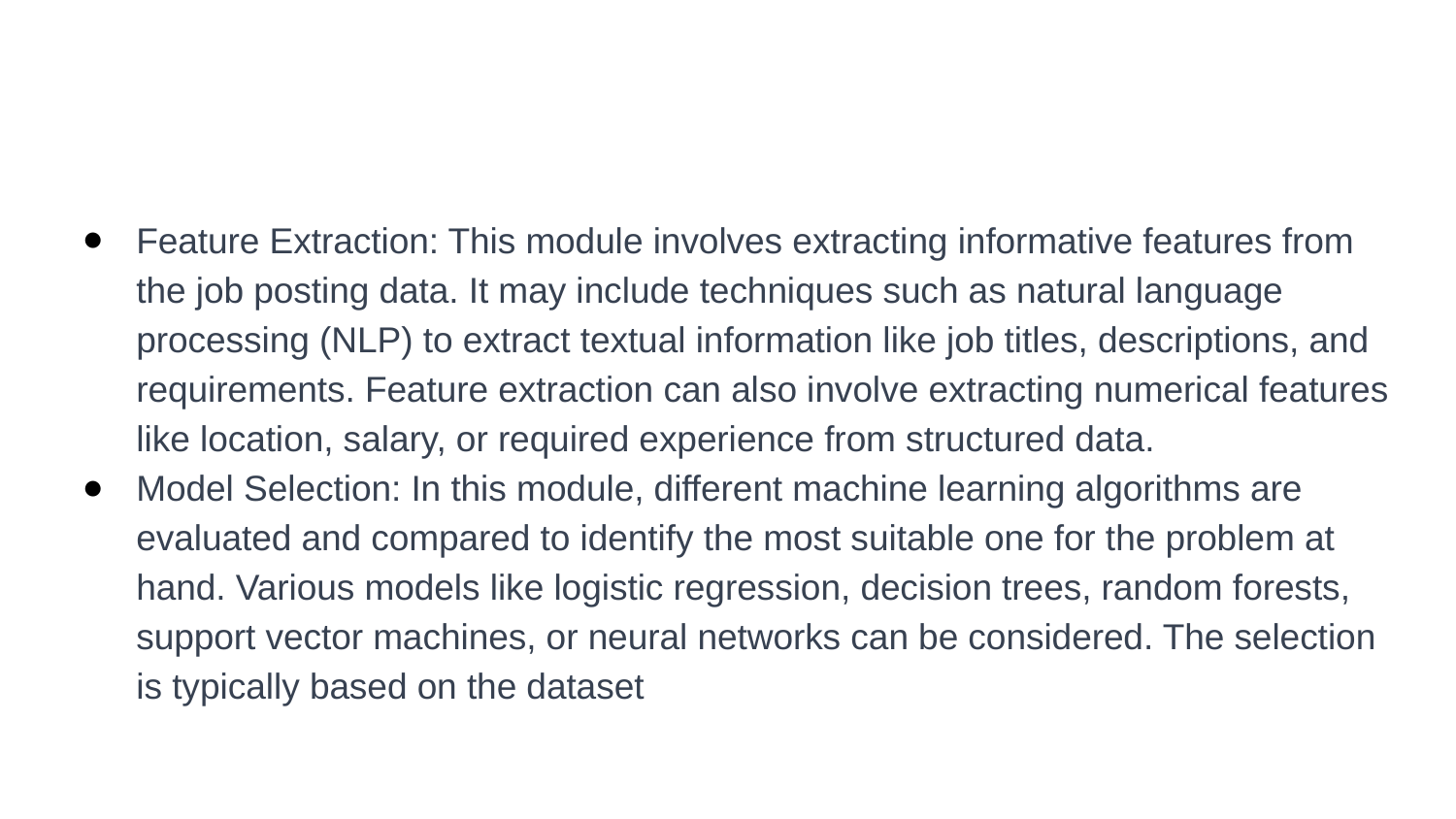

#
Feature Extraction: This module involves extracting informative features from the job posting data. It may include techniques such as natural language processing (NLP) to extract textual information like job titles, descriptions, and requirements. Feature extraction can also involve extracting numerical features like location, salary, or required experience from structured data.
Model Selection: In this module, different machine learning algorithms are evaluated and compared to identify the most suitable one for the problem at hand. Various models like logistic regression, decision trees, random forests, support vector machines, or neural networks can be considered. The selection is typically based on the dataset